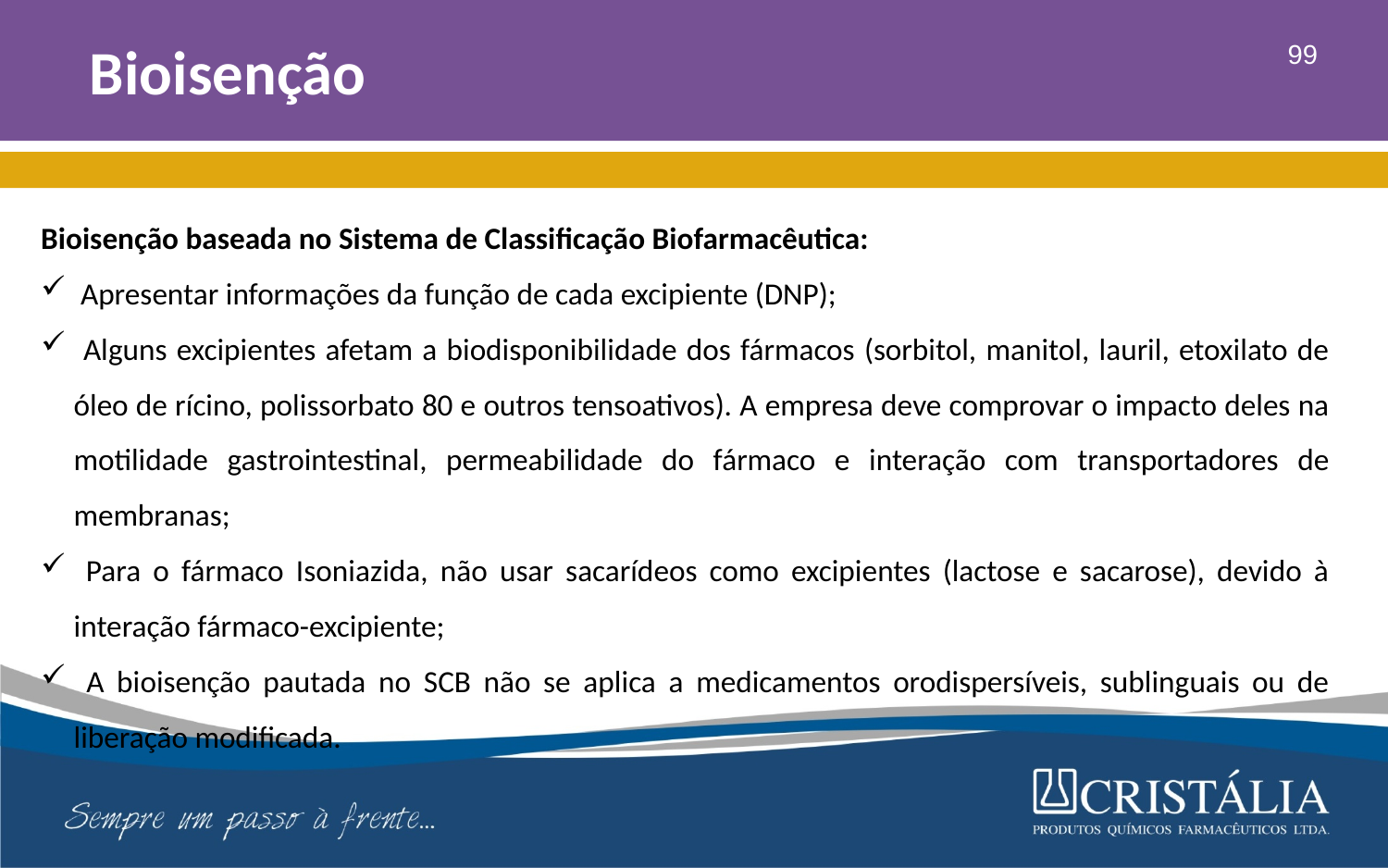

# Bioisenção
99
Bioisenção baseada no Sistema de Classificação Biofarmacêutica:
 Apresentar informações da função de cada excipiente (DNP);
 Alguns excipientes afetam a biodisponibilidade dos fármacos (sorbitol, manitol, lauril, etoxilato de óleo de rícino, polissorbato 80 e outros tensoativos). A empresa deve comprovar o impacto deles na motilidade gastrointestinal, permeabilidade do fármaco e interação com transportadores de membranas;
 Para o fármaco Isoniazida, não usar sacarídeos como excipientes (lactose e sacarose), devido à interação fármaco-excipiente;
 A bioisenção pautada no SCB não se aplica a medicamentos orodispersíveis, sublinguais ou de liberação modificada.